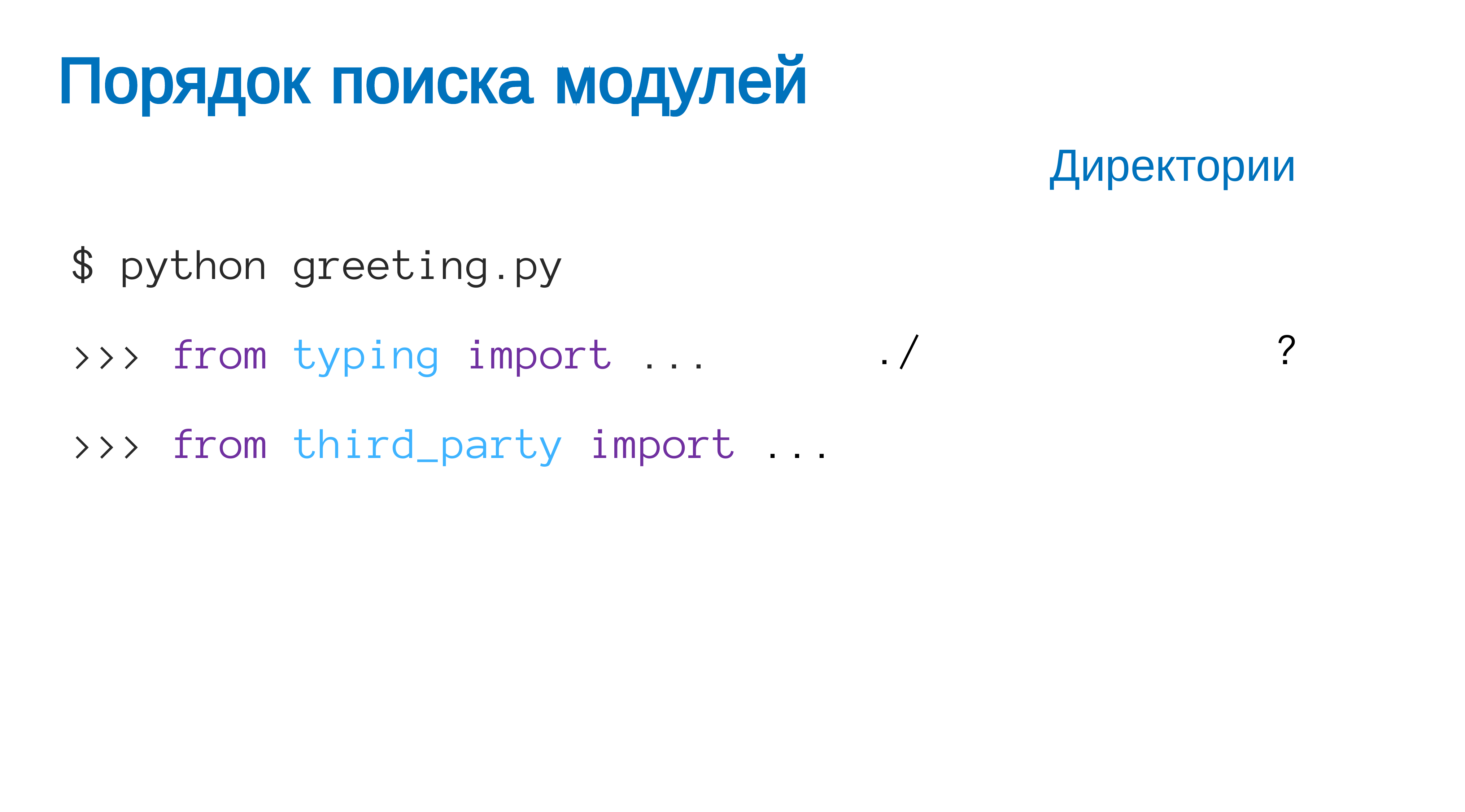

# Порядок поиска модулей
Директории
$ python greeting.py
./
?
>>> from typing import ...

>>> from third_party import ...

22